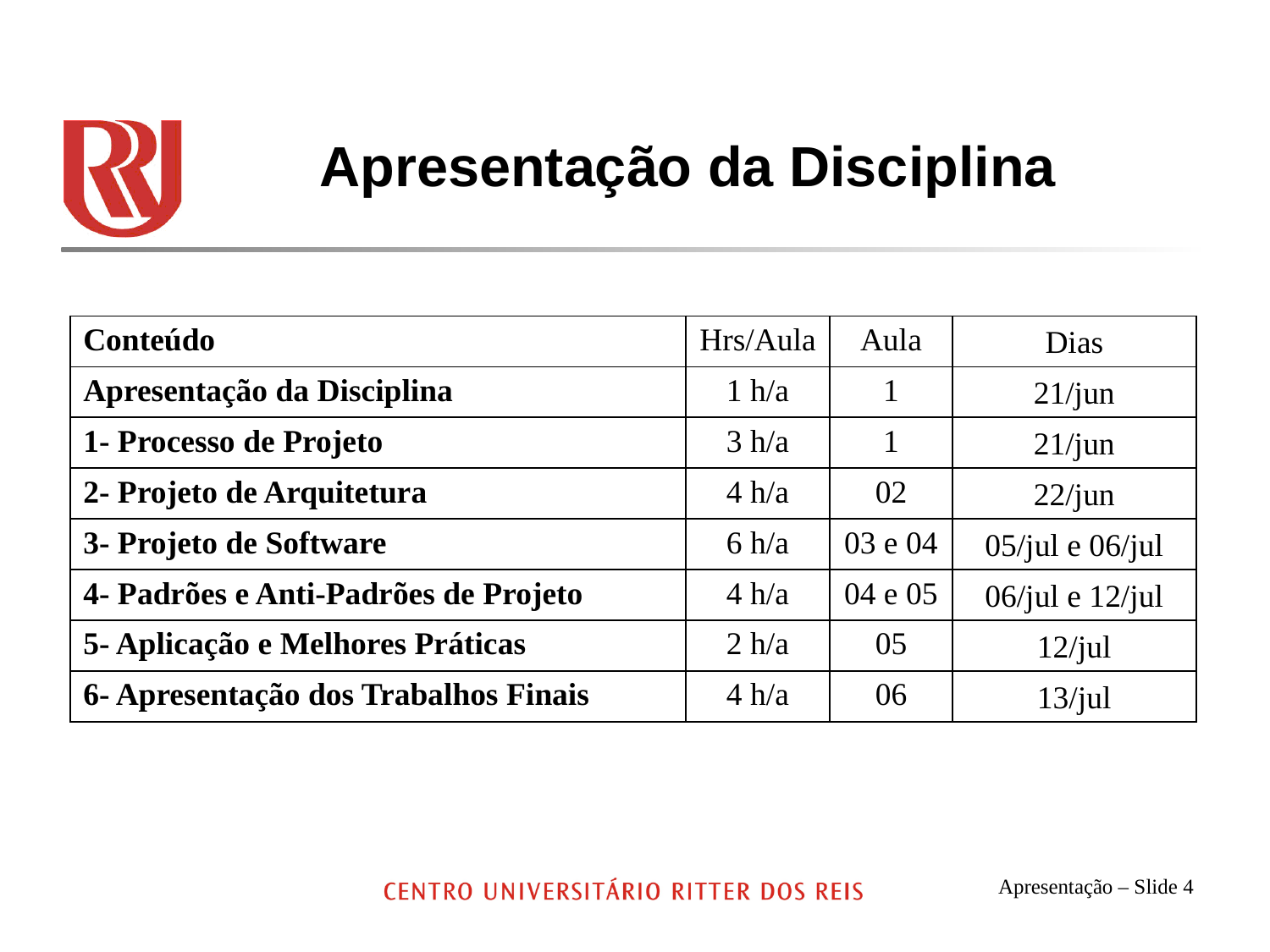

# Apresentação da Disciplina
| Conteúdo | Hrs/Aula | Aula | Dias |
| --- | --- | --- | --- |
| Apresentação da Disciplina | 1 h/a | 1 | 21/jun |
| 1- Processo de Projeto | 3 h/a | 1 | 21/jun |
| 2- Projeto de Arquitetura | 4 h/a | 02 | 22/jun |
| 3- Projeto de Software | 6 h/a | 03 e 04 | 05/jul e 06/jul |
| 4- Padrões e Anti-Padrões de Projeto | 4 h/a | 04 e 05 | 06/jul e 12/jul |
| 5- Aplicação e Melhores Práticas | 2 h/a | 05 | 12/jul |
| 6- Apresentação dos Trabalhos Finais | 4 h/a | 06 | 13/jul |
Apresentação – Slide 4